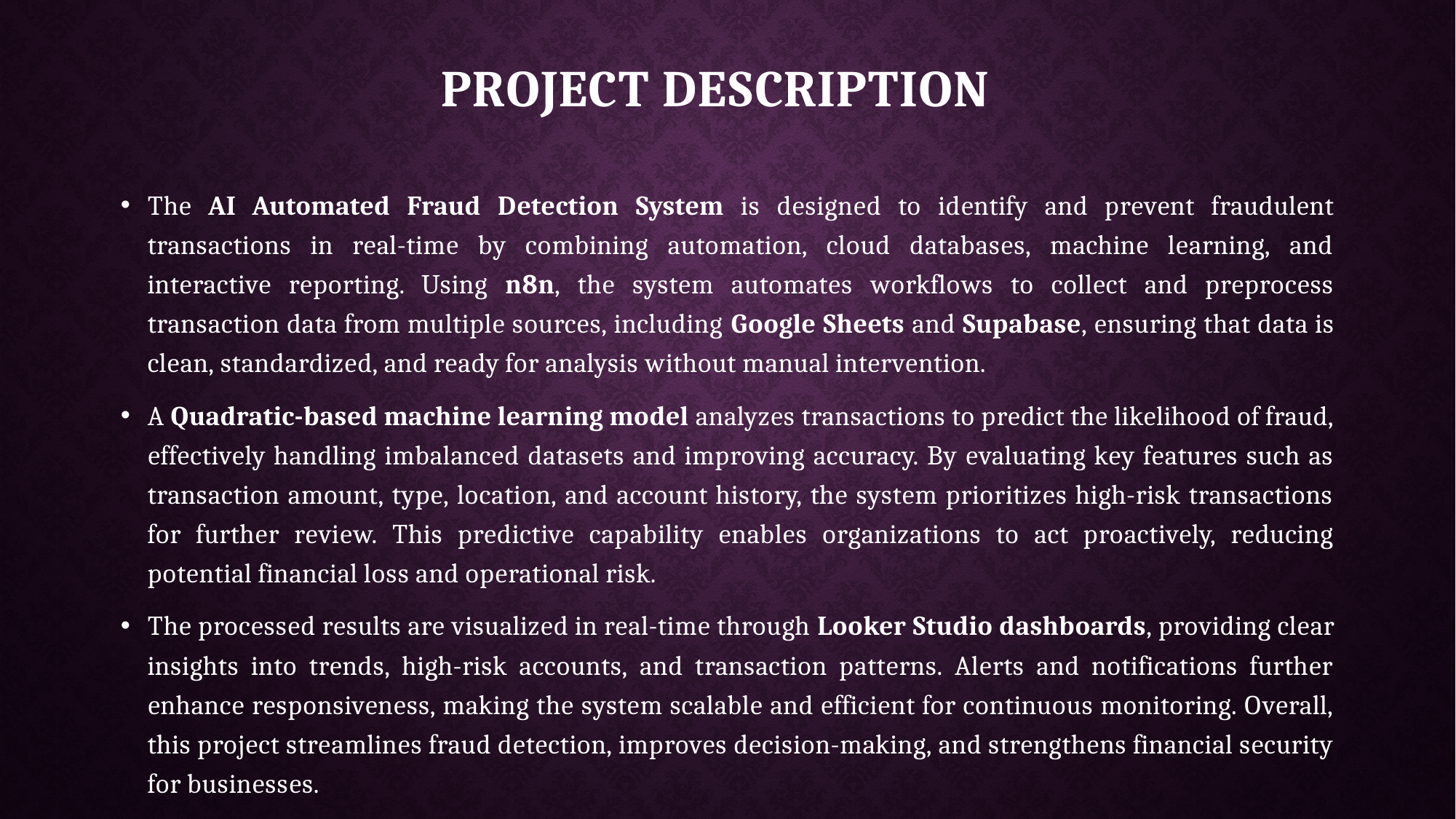

# Project description
The AI Automated Fraud Detection System is designed to identify and prevent fraudulent transactions in real-time by combining automation, cloud databases, machine learning, and interactive reporting. Using n8n, the system automates workflows to collect and preprocess transaction data from multiple sources, including Google Sheets and Supabase, ensuring that data is clean, standardized, and ready for analysis without manual intervention.
A Quadratic-based machine learning model analyzes transactions to predict the likelihood of fraud, effectively handling imbalanced datasets and improving accuracy. By evaluating key features such as transaction amount, type, location, and account history, the system prioritizes high-risk transactions for further review. This predictive capability enables organizations to act proactively, reducing potential financial loss and operational risk.
The processed results are visualized in real-time through Looker Studio dashboards, providing clear insights into trends, high-risk accounts, and transaction patterns. Alerts and notifications further enhance responsiveness, making the system scalable and efficient for continuous monitoring. Overall, this project streamlines fraud detection, improves decision-making, and strengthens financial security for businesses.